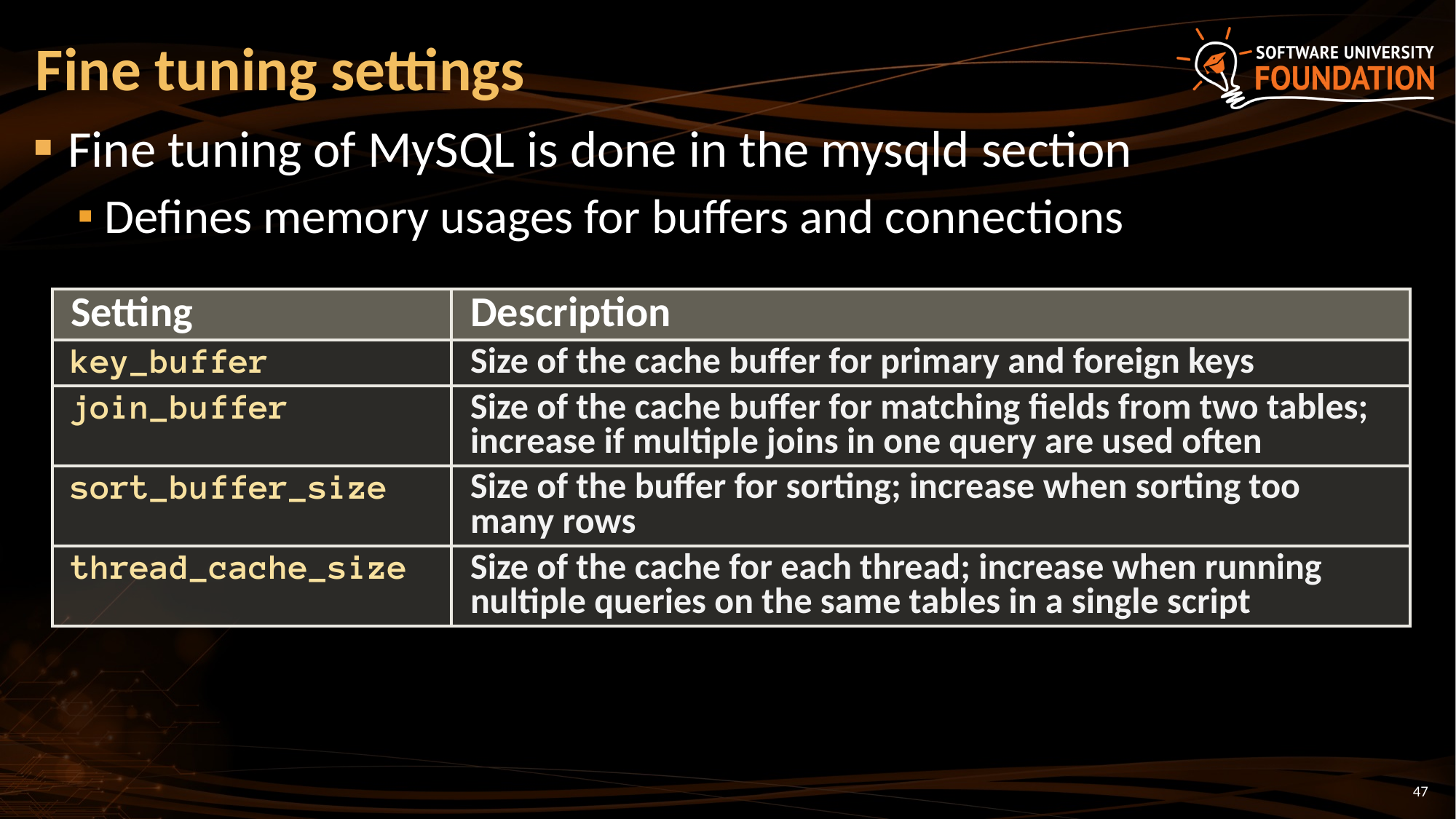

# Fine tuning settings
Fine tuning of MySQL is done in the mysqld section
Defines memory usages for buffers and connections
| Setting | Description |
| --- | --- |
| key\_buffer | Size of the cache buffer for primary and foreign keys |
| join\_buffer | Size of the cache buffer for matching fields from two tables; increase if multiple joins in one query are used often |
| sort\_buffer\_size | Size of the buffer for sorting; increase when sorting too many rows |
| thread\_cache\_size | Size of the cache for each thread; increase when running nultiple queries on the same tables in a single script |
47